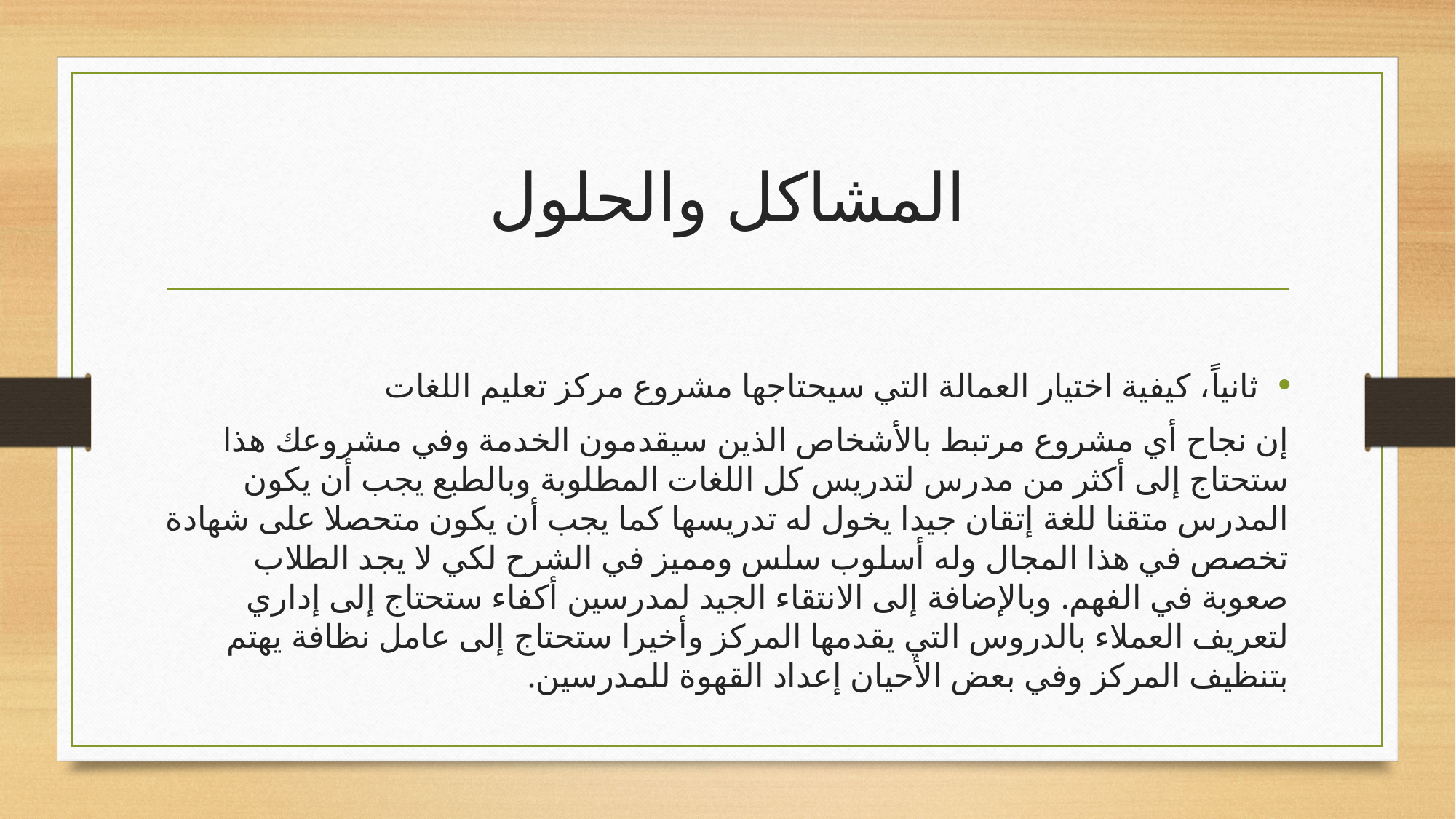

# المشاكل والحلول

ثانياً، كيفية اختيار العمالة التي سيحتاجها مشروع مركز تعليم اللغات
إن نجاح أي مشروع مرتبط بالأشخاص الذين سيقدمون الخدمة وفي مشروعك هذا ستحتاج إلى أكثر من مدرس لتدريس كل اللغات المطلوبة وبالطبع يجب أن يكون المدرس متقنا للغة إتقان جيدا يخول له تدريسها كما يجب أن يكون متحصلا على شهادة تخصص في هذا المجال وله أسلوب سلس ومميز في الشرح لكي لا يجد الطلاب صعوبة في الفهم. وبالإضافة إلى الانتقاء الجيد لمدرسين أكفاء ستحتاج إلى إداري لتعريف العملاء بالدروس التي يقدمها المركز وأخيرا ستحتاج إلى عامل نظافة يهتم بتنظيف المركز وفي بعض الأحيان إعداد القهوة للمدرسين.